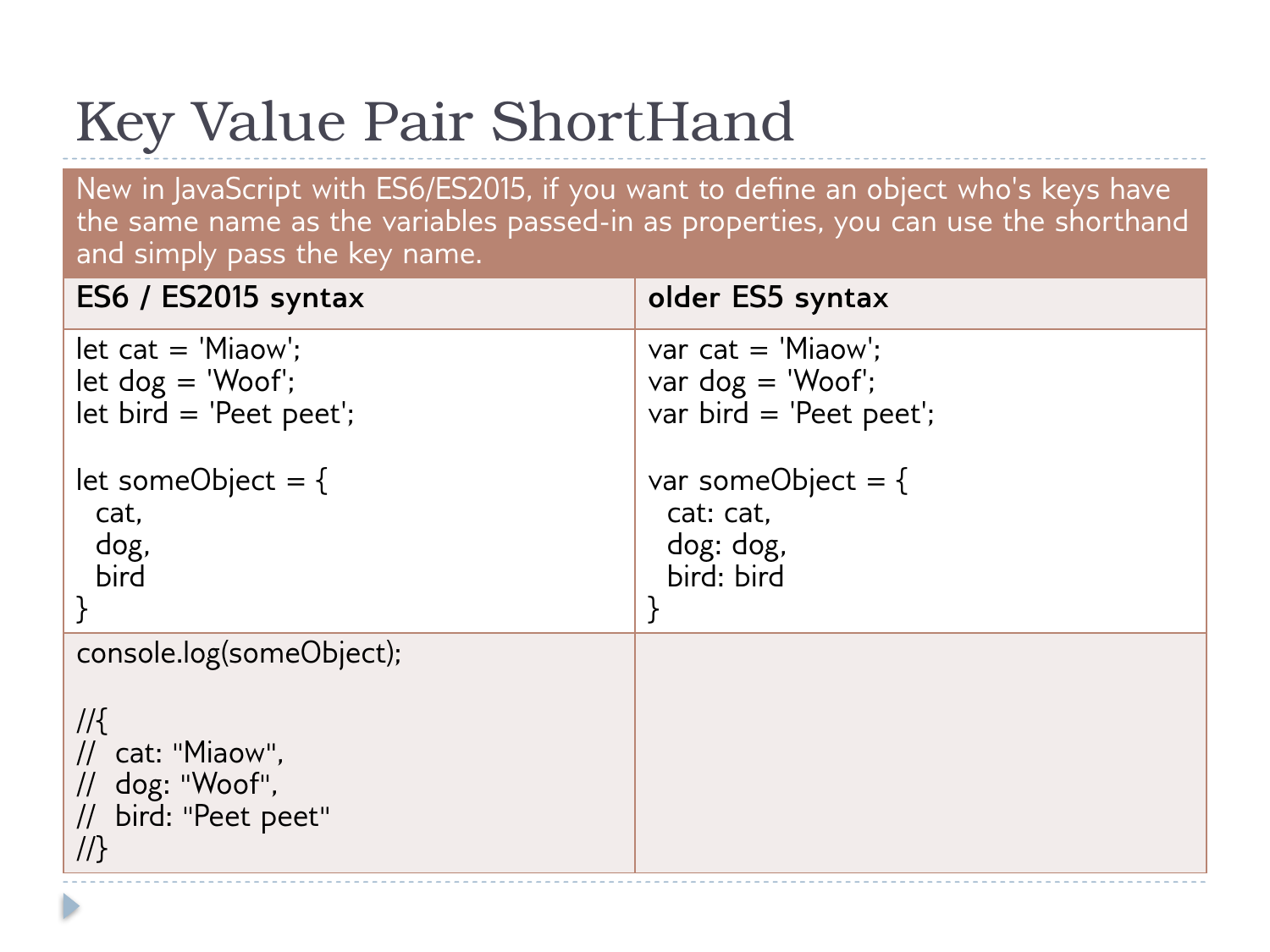

Key Value Pair ShortHand
| New in JavaScript with ES6/ES2015, if you want to define an object who's keys have the same name as the variables passed-in as properties, you can use the shorthand and simply pass the key name. |  |
| --- | --- |
| ES6 / ES2015 syntax | older ES5 syntax |
| let cat = 'Miaow'; let dog = 'Woof'; let bird = 'Peet peet'; let someObject = { cat, dog, bird } | var cat = 'Miaow'; var dog = 'Woof'; var bird = 'Peet peet'; var someObject = { cat: cat, dog: dog, bird: bird } |
| console.log(someObject); //{ // cat: "Miaow", // dog: "Woof", // bird: "Peet peet" //} |  |